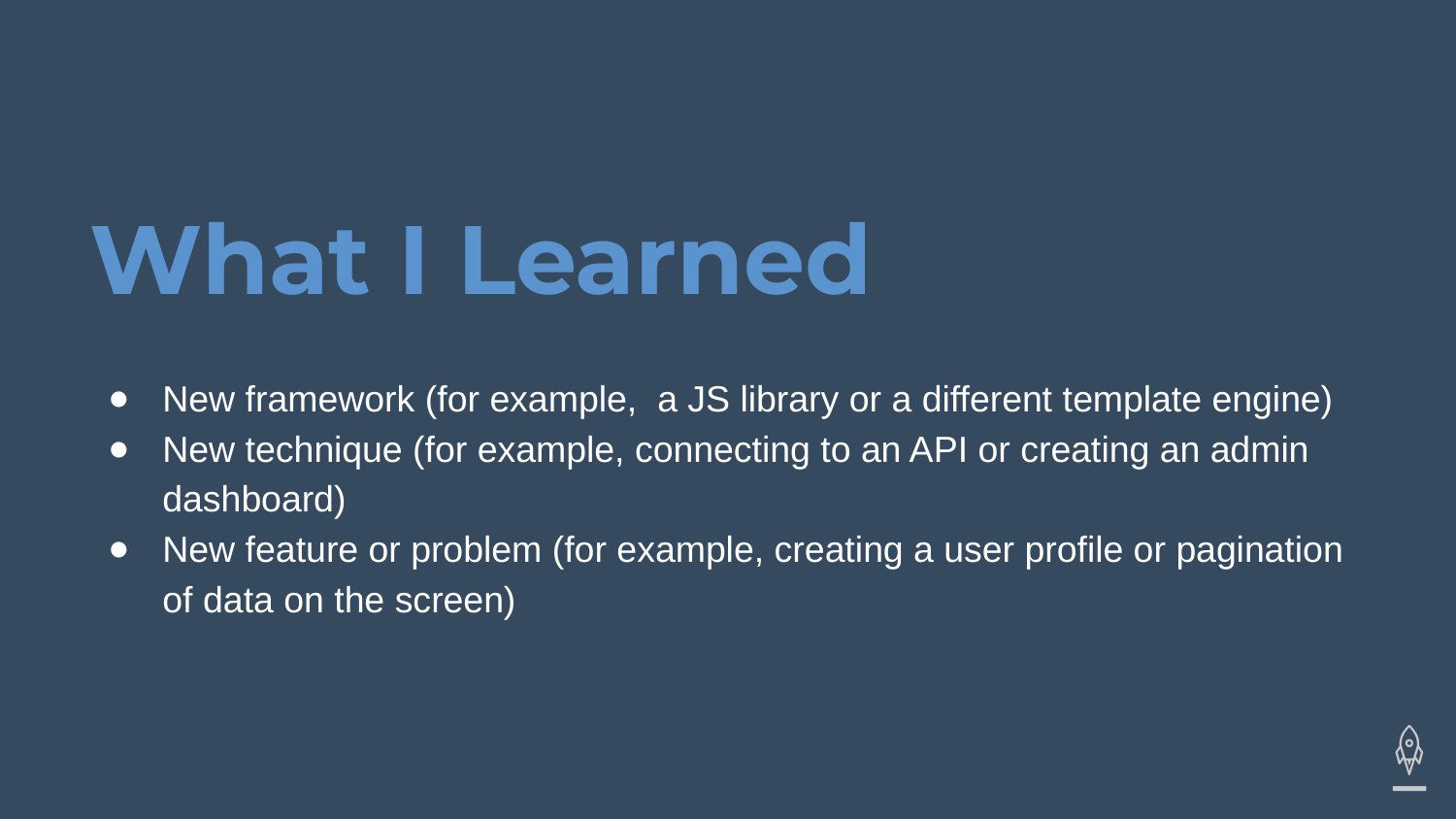

# What I Learned
New framework (for example,  a JS library or a different template engine)
New technique (for example, connecting to an API or creating an admin dashboard)
New feature or problem (for example, creating a user profile or pagination of data on the screen)